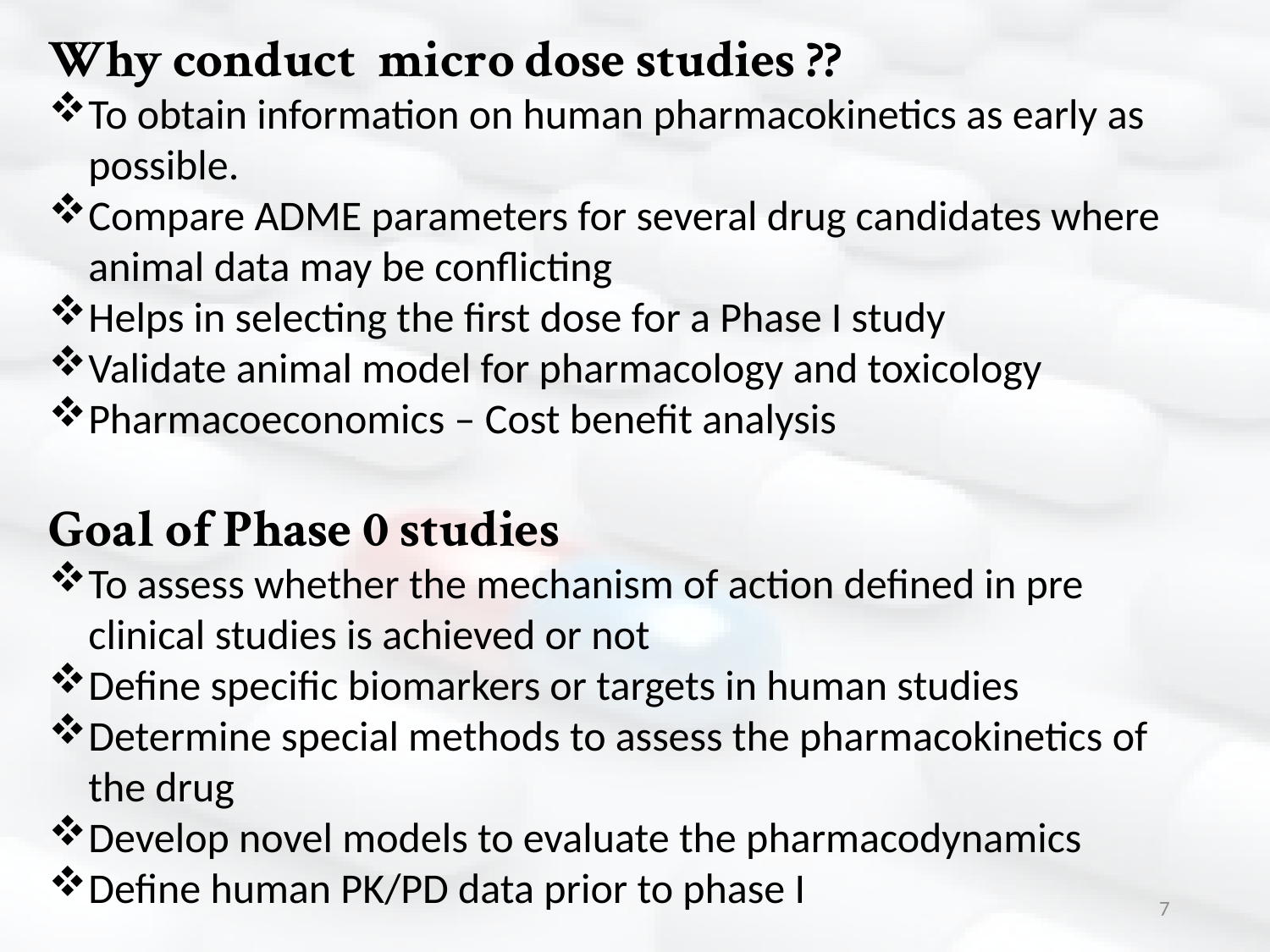

Why conduct  micro dose studies ??
To obtain information on human pharmacokinetics as early as possible.
Compare ADME parameters for several drug candidates where animal data may be conflicting
Helps in selecting the first dose for a Phase I study
Validate animal model for pharmacology and toxicology
Pharmacoeconomics – Cost benefit analysis

Goal of Phase 0 studies
To assess whether the mechanism of action defined in pre clinical studies is achieved or not
Define specific biomarkers or targets in human studies
Determine special methods to assess the pharmacokinetics of the drug
Develop novel models to evaluate the pharmacodynamics
Define human PK/PD data prior to phase I
7